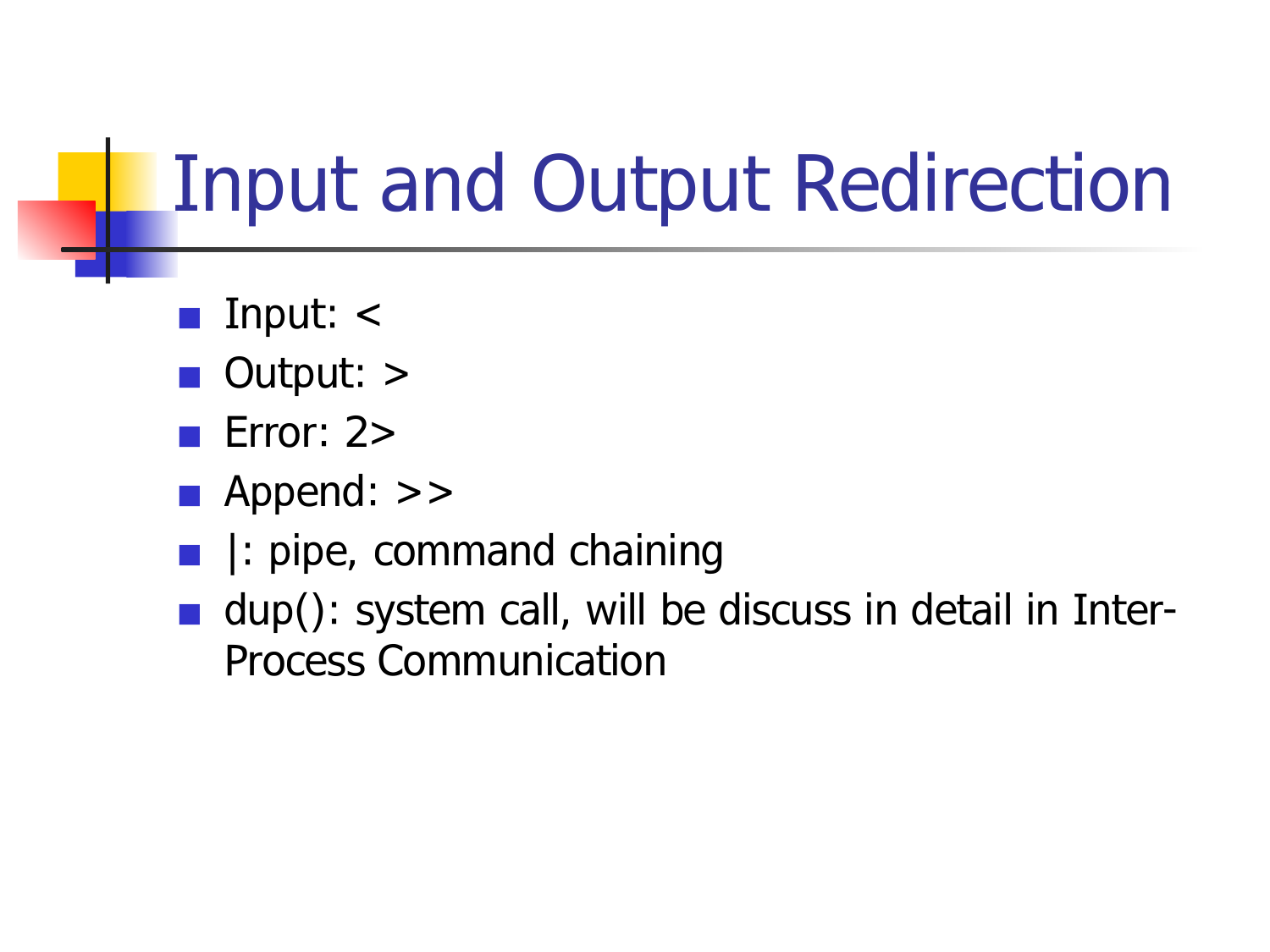

# Input and Output Redirection
Input: <
Output: >
Error: 2>
Append: >>
|: pipe, command chaining
dup(): system call, will be discuss in detail in Inter-Process Communication